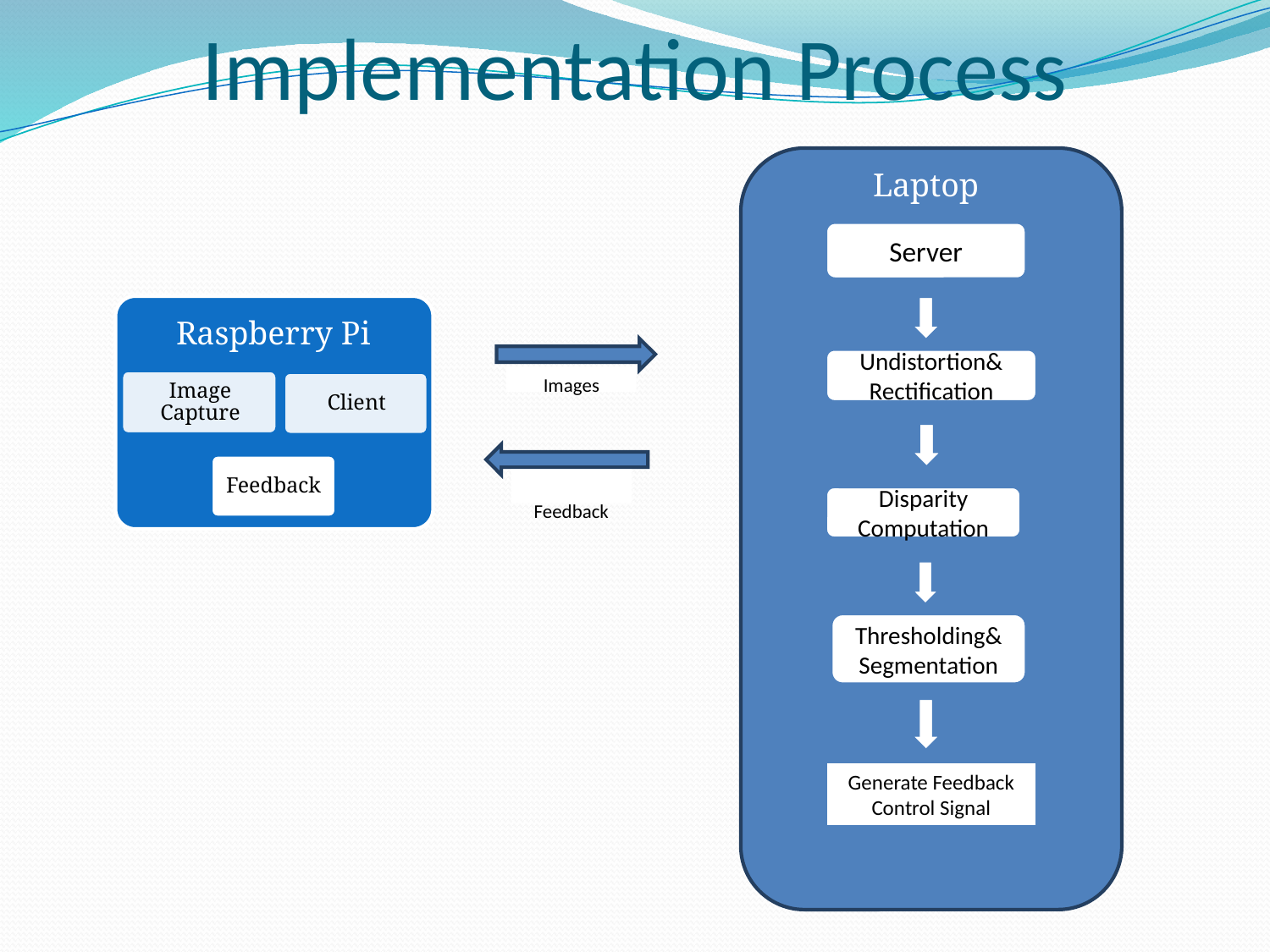

# Implementation Process

Laptop
Server

Image Capture
Client

Raspberry Pi

Undistortion&
Rectification
Images

Feedback

Feedback
Disparity Computation

Thresholding& Segmentation

Generate Feedback Control Signal